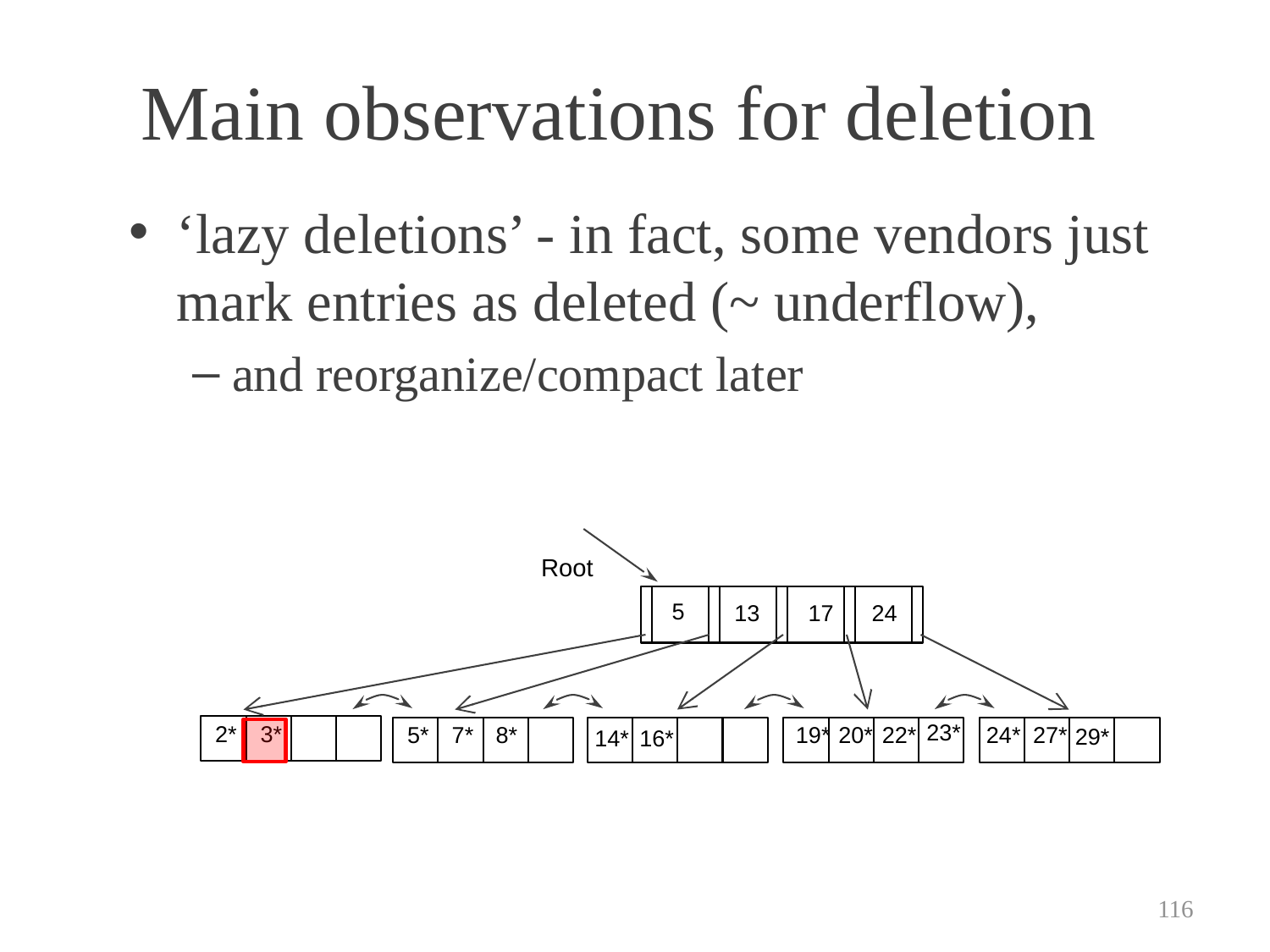

# Main observations for deletion
‘lazy deletions’ - in fact, some vendors just mark entries as deleted (~ underflow),
and reorganize/compact later

Root

5
13
17
24

23*
2*
3*
19*
20*
22*
24*
27*
5*
7*
8*
29*

14*
16*

116